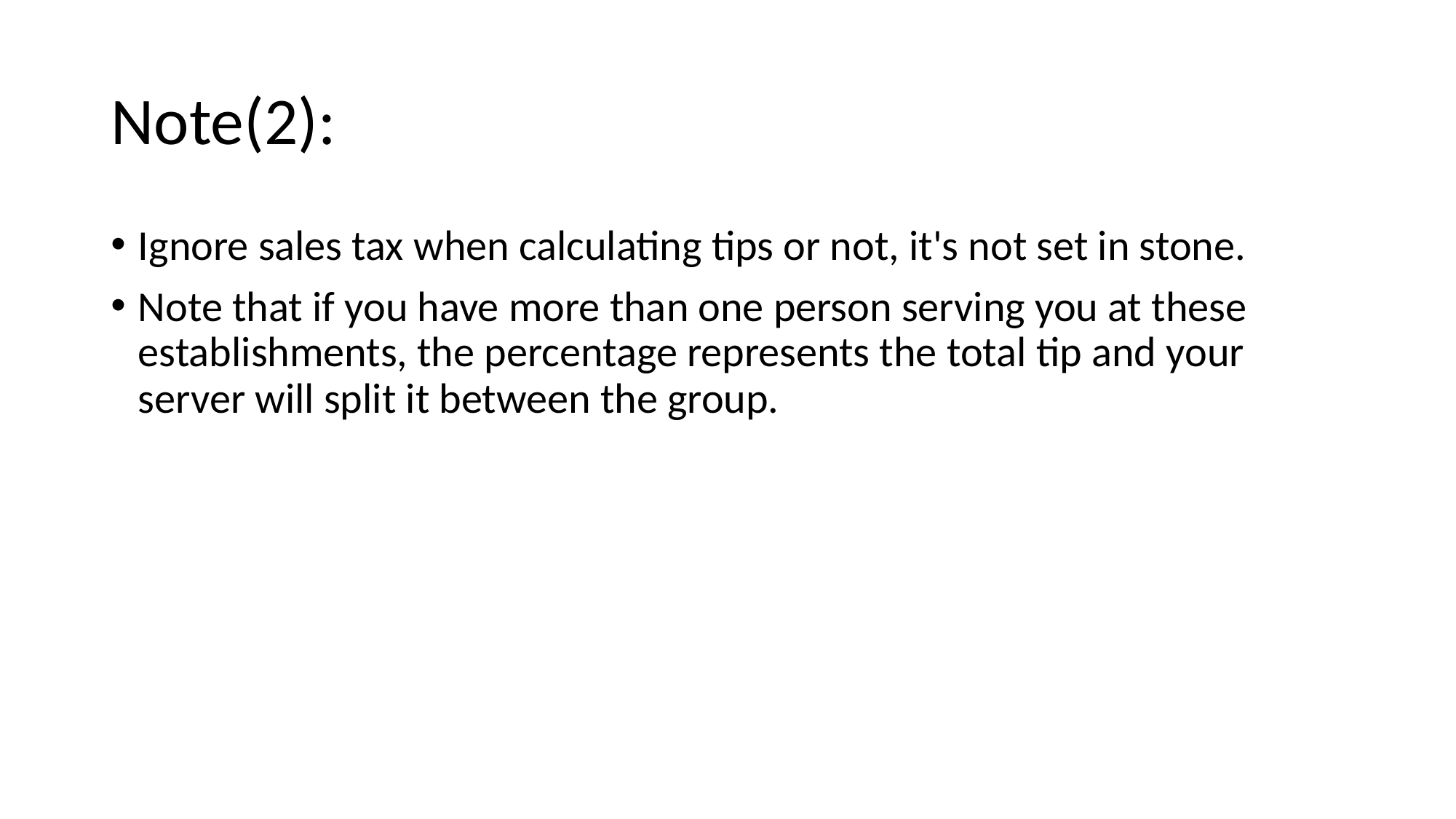

# Note(2):
Ignore sales tax when calculating tips or not, it's not set in stone.
Note that if you have more than one person serving you at these establishments, the percentage represents the total tip and your server will split it between the group.